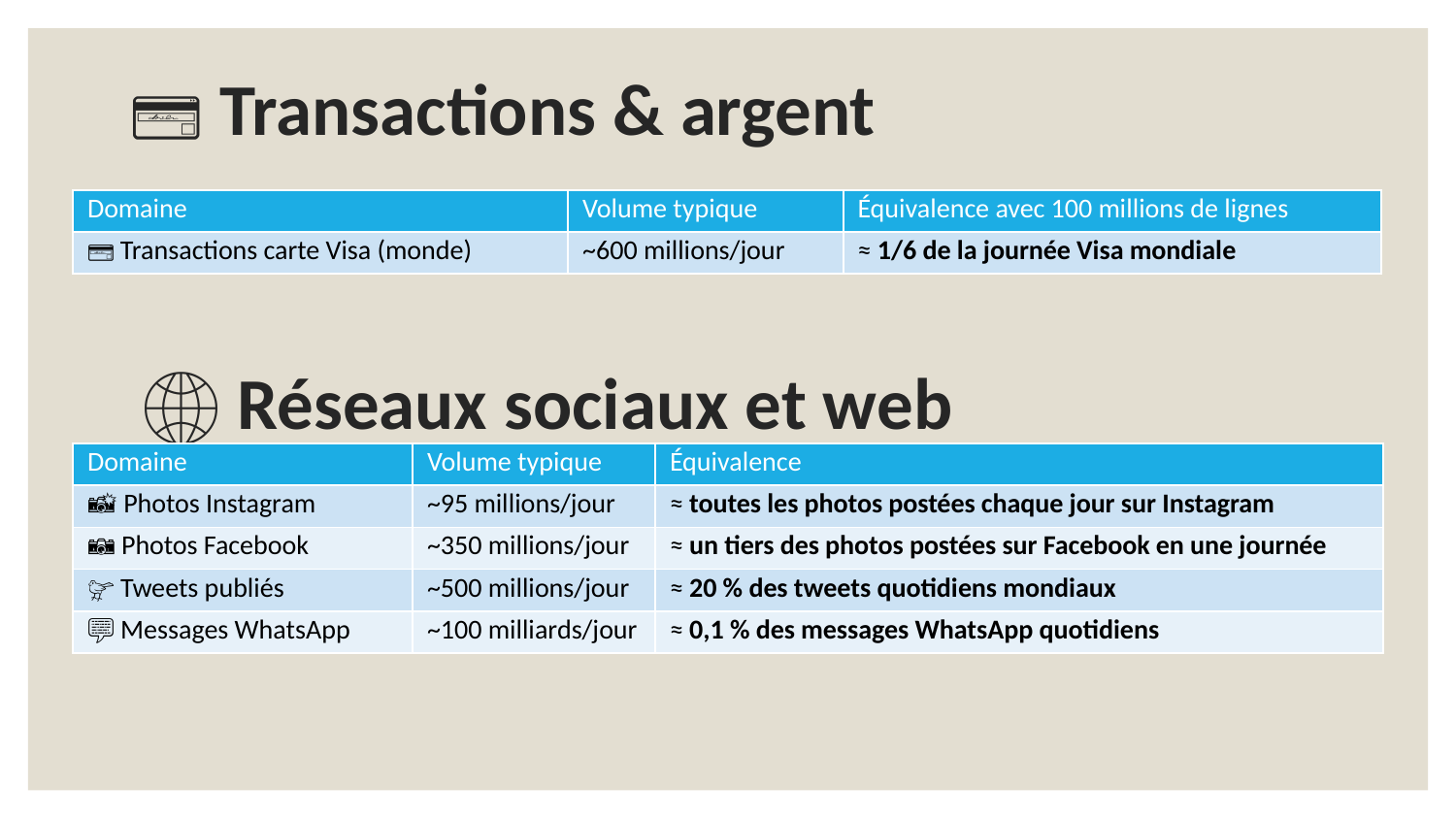

# 💳 Transactions & argent
| Domaine | Volume typique | Équivalence avec 100 millions de lignes |
| --- | --- | --- |
| 💳 Transactions carte Visa (monde) | ~600 millions/jour | ≈ 1/6 de la journée Visa mondiale |
🌐 Réseaux sociaux et web
| Domaine | Volume typique | Équivalence |
| --- | --- | --- |
| 📸 Photos Instagram | ~95 millions/jour | ≈ toutes les photos postées chaque jour sur Instagram |
| 📷 Photos Facebook | ~350 millions/jour | ≈ un tiers des photos postées sur Facebook en une journée |
| 🐦 Tweets publiés | ~500 millions/jour | ≈ 20 % des tweets quotidiens mondiaux |
| 💬 Messages WhatsApp | ~100 milliards/jour | ≈ 0,1 % des messages WhatsApp quotidiens |